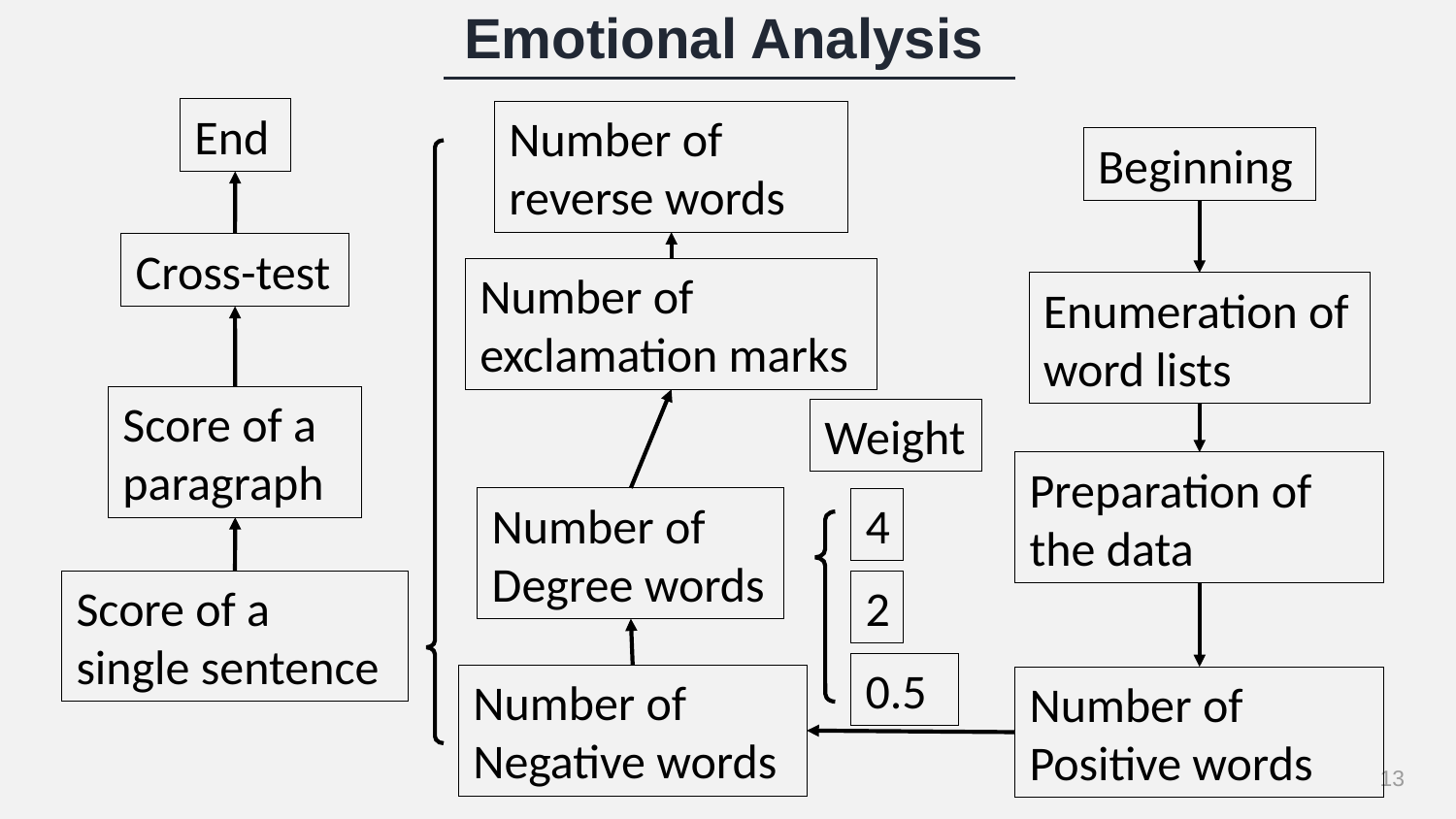

Emotional Analysis
End
Number of reverse words
Beginning

Cross-test
Number of exclamation marks
Enumeration of word lists
Score of a paragraph
Weight
Preparation of the data
Number of Degree words
4

Score of a single sentence
2
0.5
Number of Negative words
Number of Positive words
13